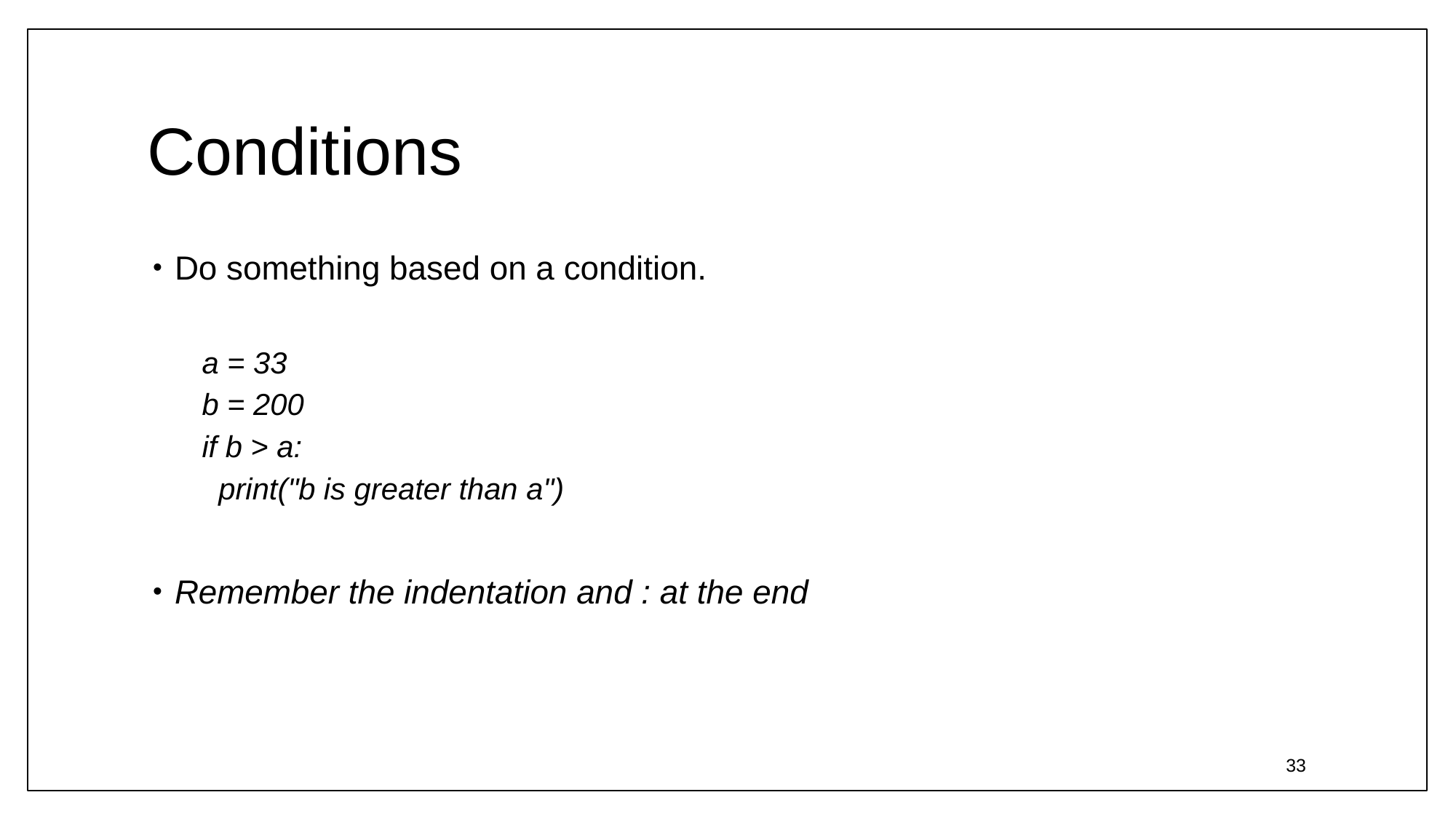

# Conditions
Do something based on a condition.

a = 33
b = 200
if b > a:
  print("b is greater than a")

Remember the indentation and : at the end
33